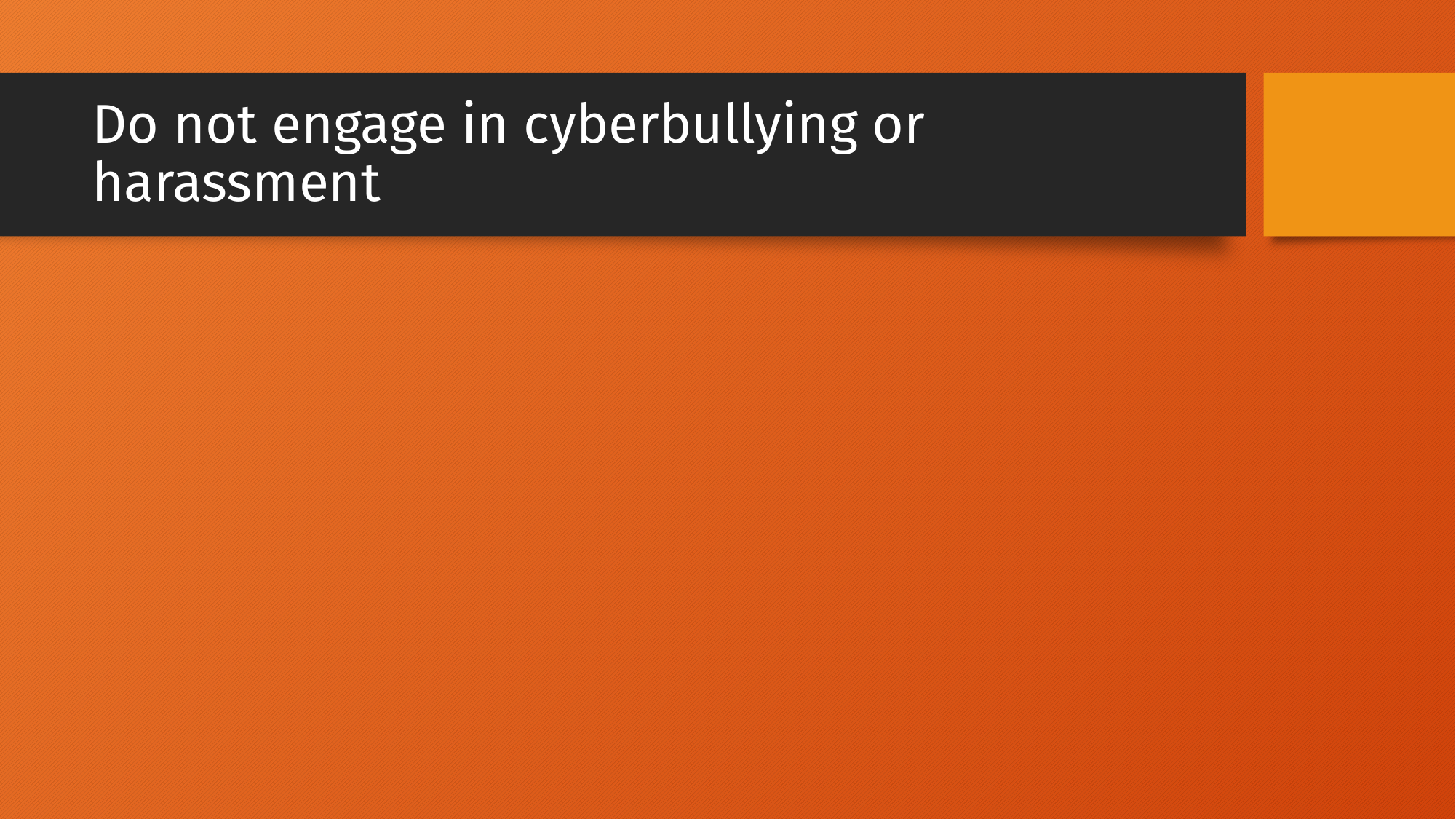

# Do not engage in cyberbullying or harassment